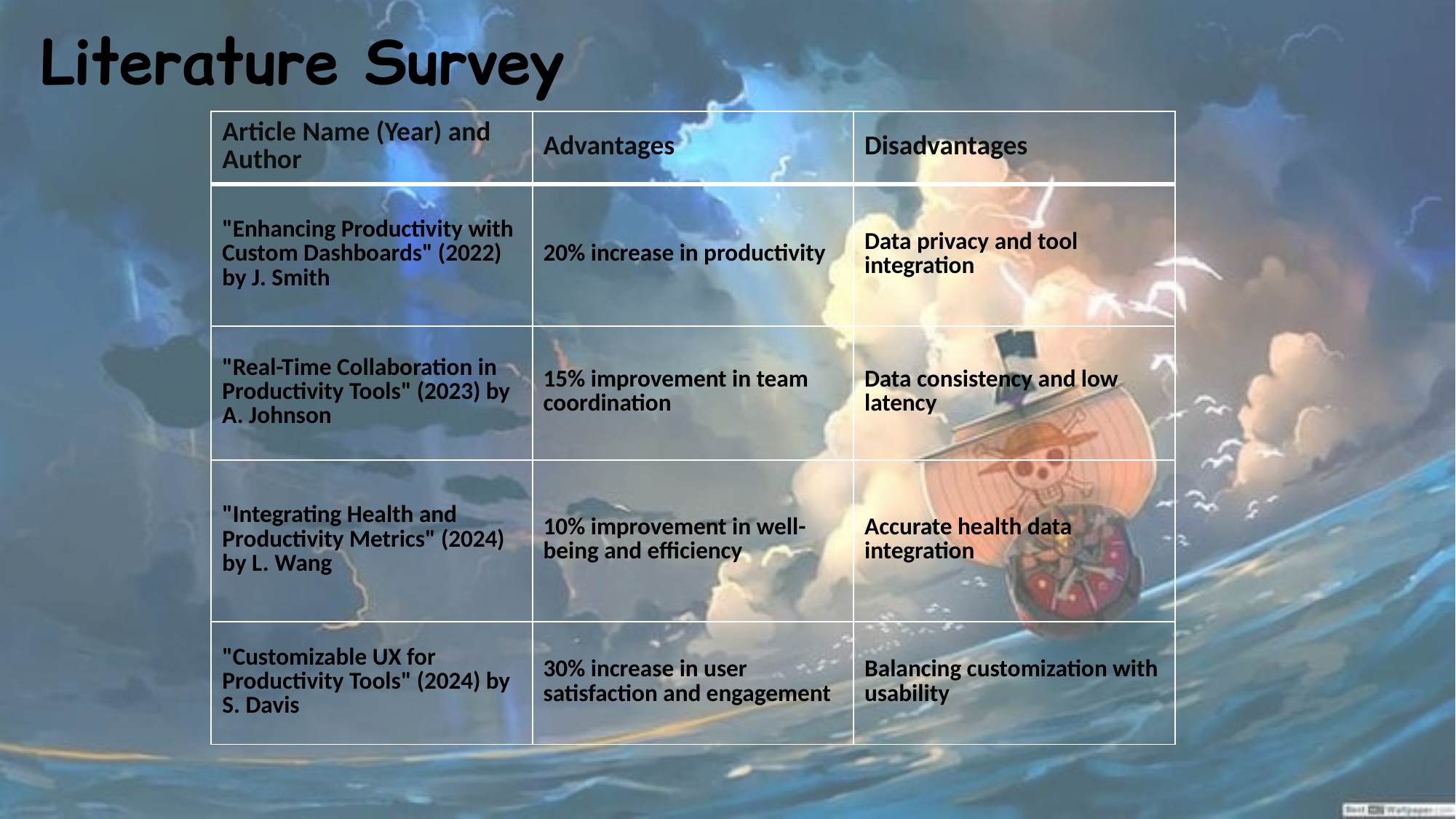

# Literature Survey
| Article Name (Year) and Author | Advantages | Disadvantages |
| --- | --- | --- |
| "Enhancing Productivity with Custom Dashboards" (2022) by J. Smith | 20% increase in productivity | Data privacy and tool integration |
| "Real-Time Collaboration in Productivity Tools" (2023) by A. Johnson | 15% improvement in team coordination | Data consistency and low latency |
| "Integrating Health and Productivity Metrics" (2024) by L. Wang | 10% improvement in well-being and efficiency | Accurate health data integration |
| "Customizable UX for Productivity Tools" (2024) by S. Davis | 30% increase in user satisfaction and engagement | Balancing customization with usability |